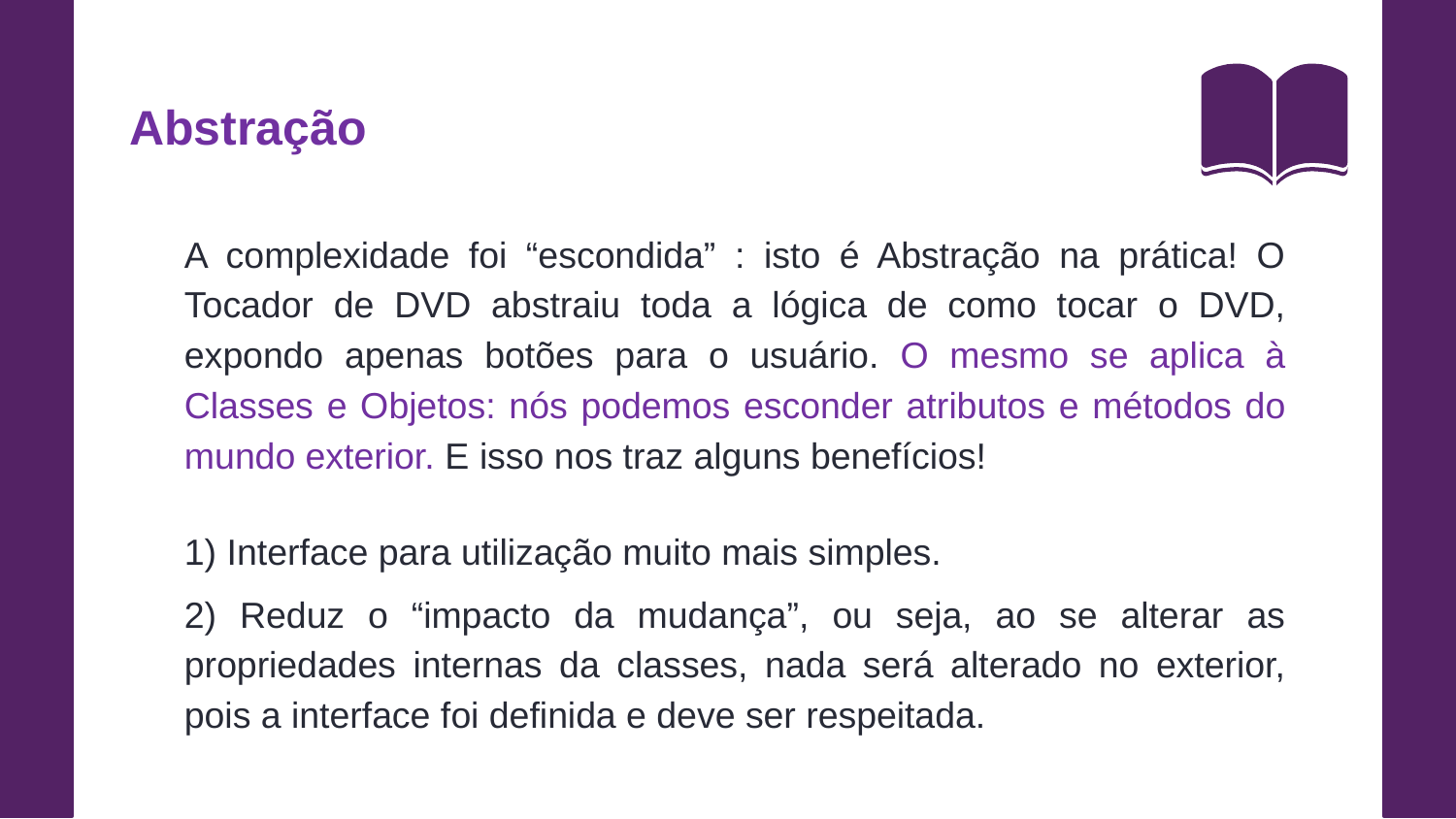

Abstração
A complexidade foi “escondida” : isto é Abstração na prática! O Tocador de DVD abstraiu toda a lógica de como tocar o DVD, expondo apenas botões para o usuário. O mesmo se aplica à Classes e Objetos: nós podemos esconder atributos e métodos do mundo exterior. E isso nos traz alguns benefícios!

1) Interface para utilização muito mais simples.
2) Reduz o “impacto da mudança”, ou seja, ao se alterar as propriedades internas da classes, nada será alterado no exterior, pois a interface foi definida e deve ser respeitada.